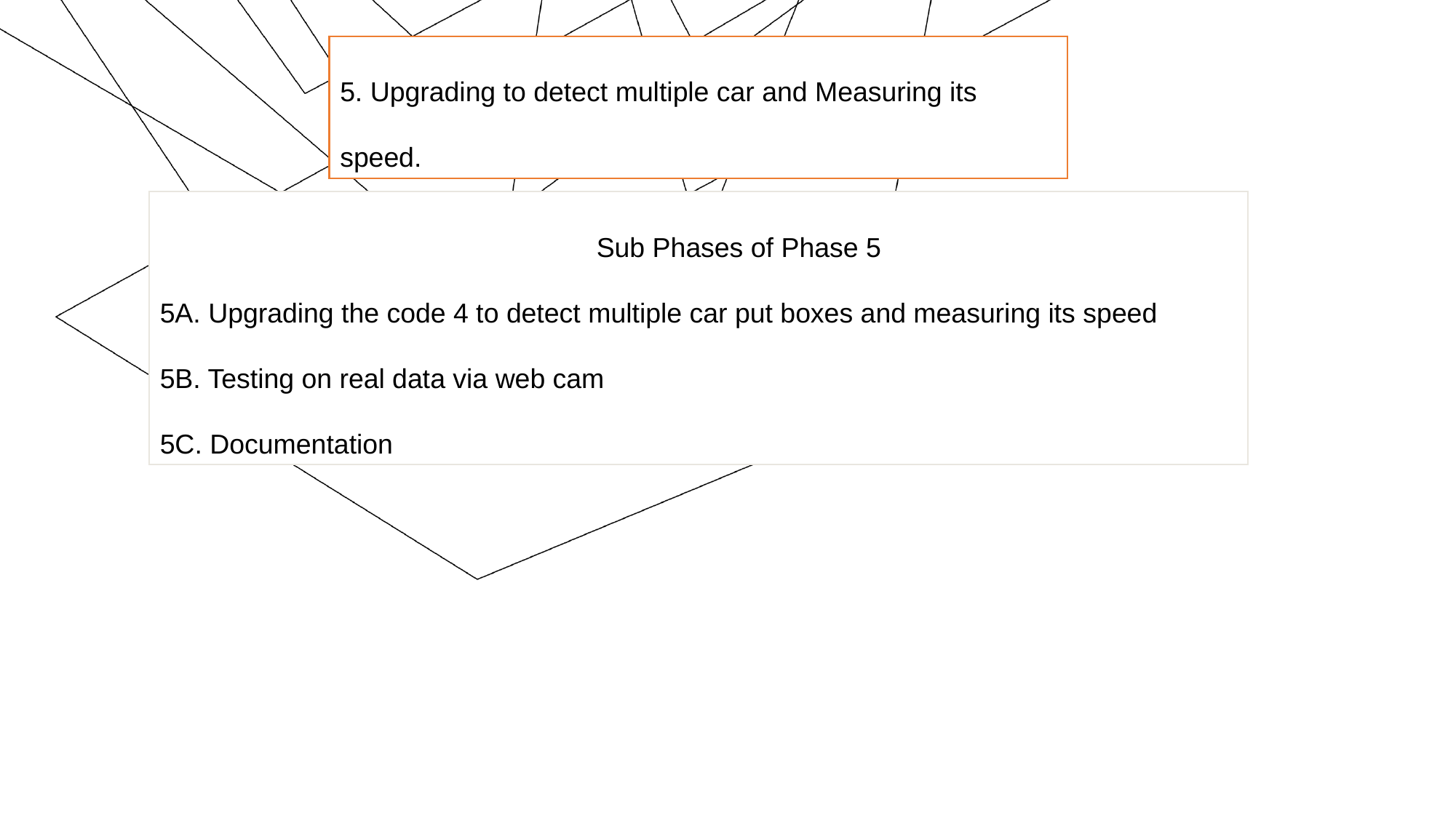

5. Upgrading to detect multiple car and Measuring its speed.
				Sub Phases of Phase 5
5A. Upgrading the code 4 to detect multiple car put boxes and measuring its speed
5B. Testing on real data via web cam
5C. Documentation